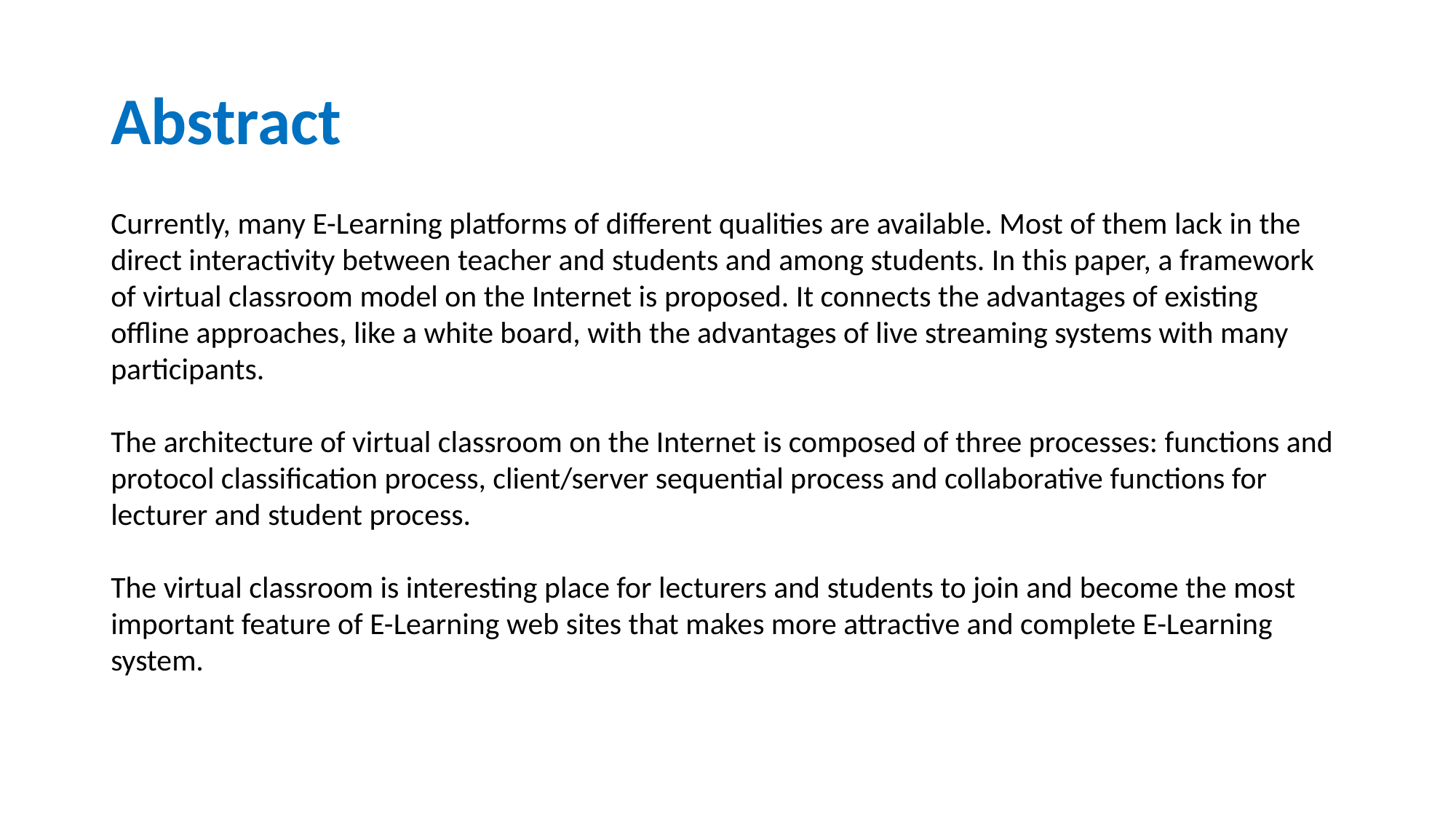

# Abstract
Currently, many E-Learning platforms of different qualities are available. Most of them lack in the direct interactivity between teacher and students and among students. In this paper, a framework of virtual classroom model on the Internet is proposed. It connects the advantages of existing offline approaches, like a white board, with the advantages of live streaming systems with many participants.

The architecture of virtual classroom on the Internet is composed of three processes: functions and protocol classification process, client/server sequential process and collaborative functions for lecturer and student process.

The virtual classroom is interesting place for lecturers and students to join and become the most important feature of E-Learning web sites that makes more attractive and complete E-Learning system.